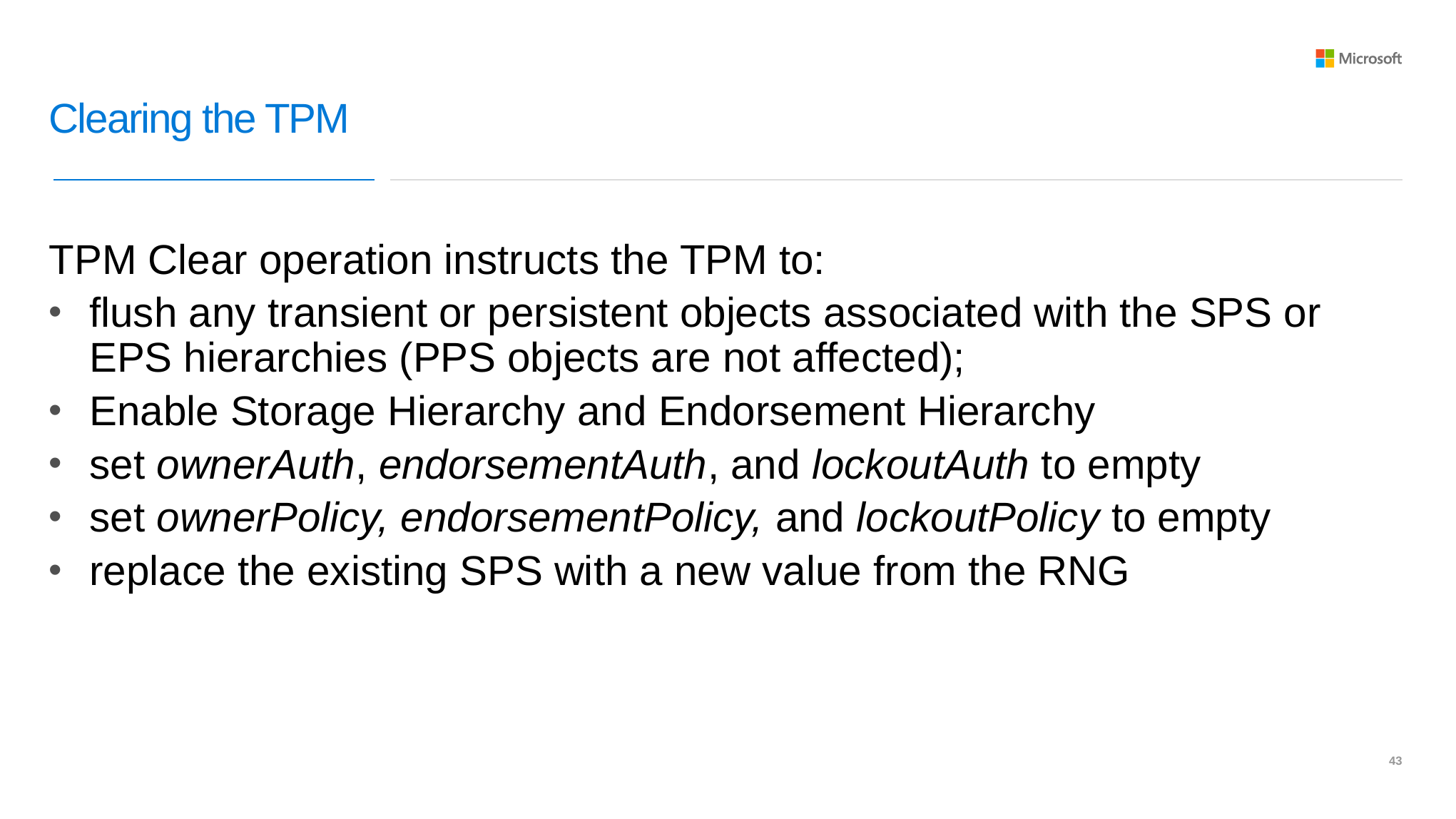

# Clearing the TPM
TPM Clear operation instructs the TPM to:
flush any transient or persistent objects associated with the SPS or EPS hierarchies (PPS objects are not affected);
Enable Storage Hierarchy and Endorsement Hierarchy
set ownerAuth, endorsementAuth, and lockoutAuth to empty
set ownerPolicy, endorsementPolicy, and lockoutPolicy to empty
replace the existing SPS with a new value from the RNG
43